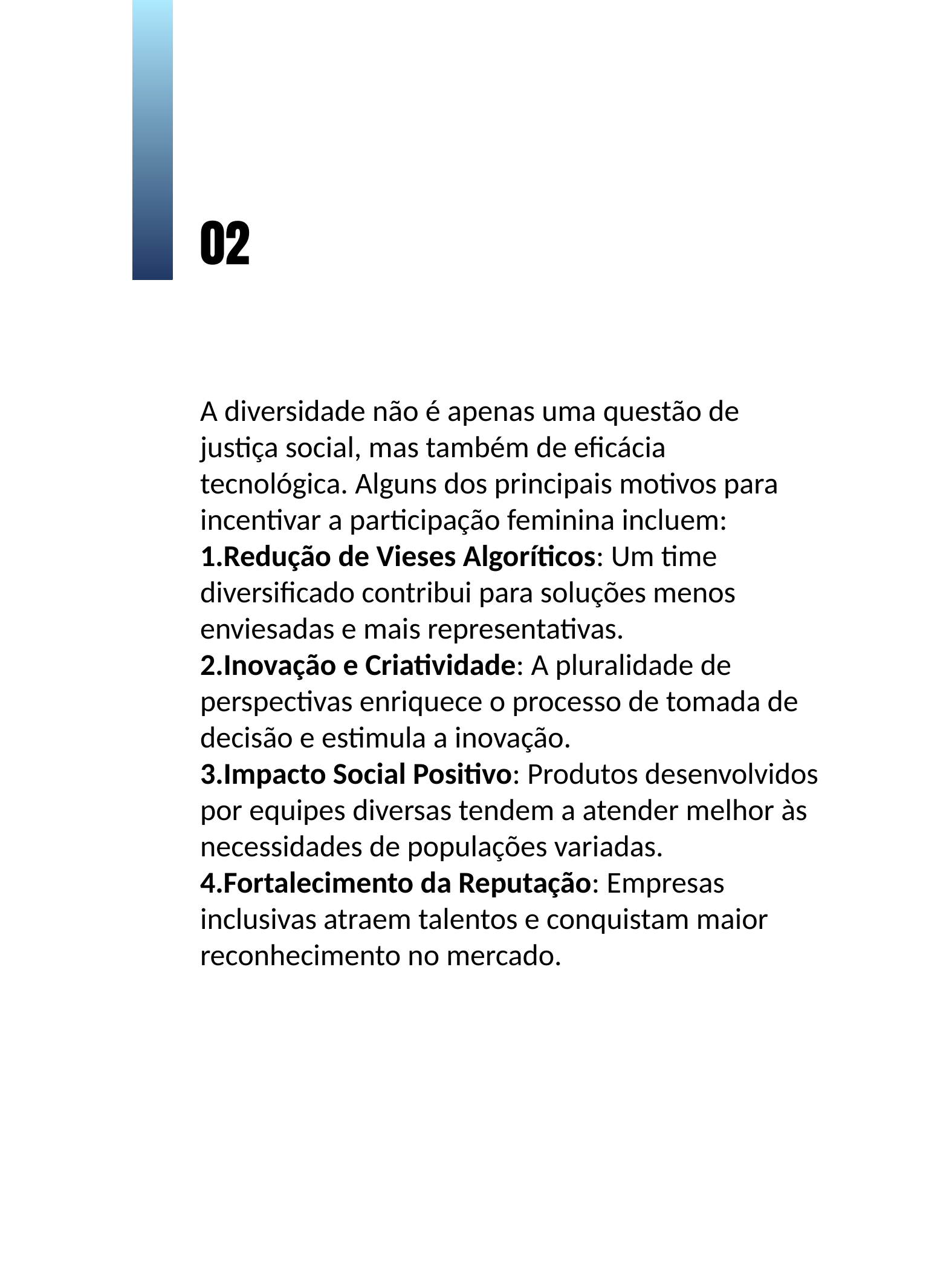

02
A diversidade não é apenas uma questão de justiça social, mas também de eficácia tecnológica. Alguns dos principais motivos para incentivar a participação feminina incluem:
Redução de Vieses Algoríticos: Um time diversificado contribui para soluções menos enviesadas e mais representativas.
Inovação e Criatividade: A pluralidade de perspectivas enriquece o processo de tomada de decisão e estimula a inovação.
Impacto Social Positivo: Produtos desenvolvidos por equipes diversas tendem a atender melhor às necessidades de populações variadas.
Fortalecimento da Reputação: Empresas inclusivas atraem talentos e conquistam maior reconhecimento no mercado.